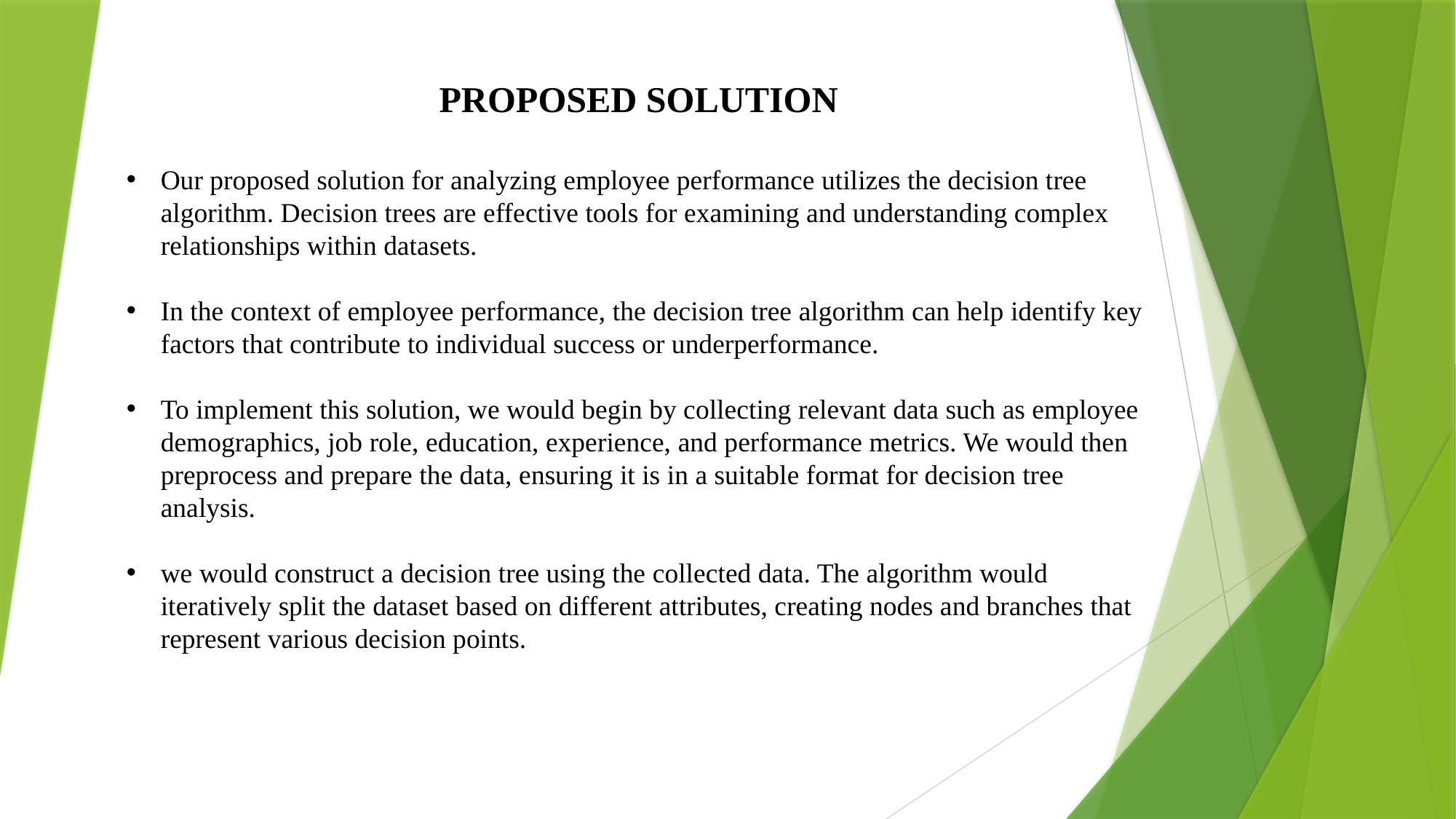

PROPOSED SOLUTION
Our proposed solution for analyzing employee performance utilizes the decision tree algorithm. Decision trees are effective tools for examining and understanding complex relationships within datasets.

In the context of employee performance, the decision tree algorithm can help identify key factors that contribute to individual success or underperformance.

To implement this solution, we would begin by collecting relevant data such as employee demographics, job role, education, experience, and performance metrics. We would then preprocess and prepare the data, ensuring it is in a suitable format for decision tree analysis.

we would construct a decision tree using the collected data. The algorithm would iteratively split the dataset based on different attributes, creating nodes and branches that represent various decision points.